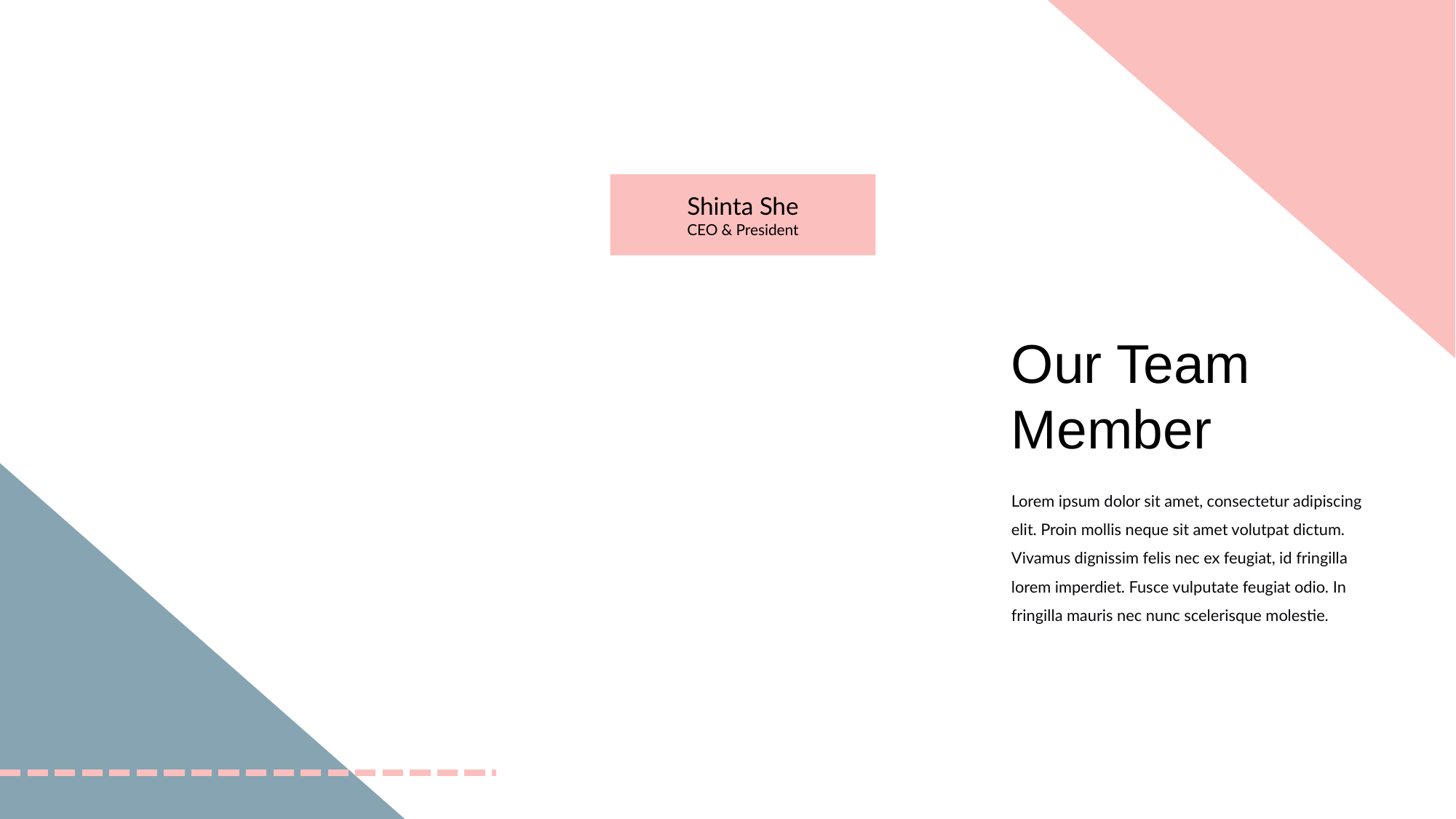

Shinta She
CEO & President

Our Team Member

Lorem ipsum dolor sit amet, consectetur adipiscing elit. Proin mollis neque sit amet volutpat dictum. Vivamus dignissim felis nec ex feugiat, id fringilla lorem imperdiet. Fusce vulputate feugiat odio. In fringilla mauris nec nunc scelerisque molestie.